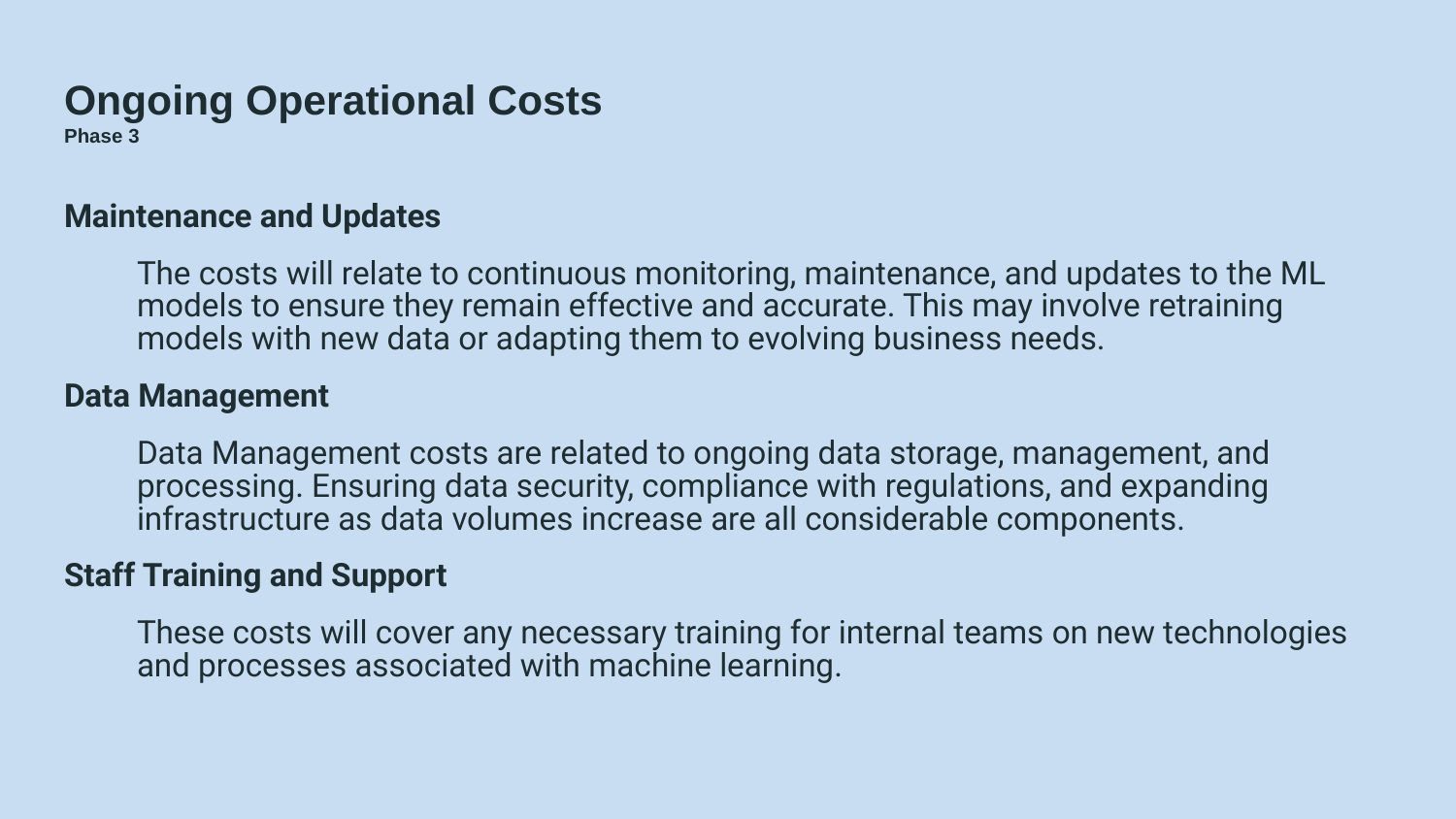

# Ongoing Operational Costs
Phase 3
Maintenance and Updates
The costs will relate to continuous monitoring, maintenance, and updates to the ML models to ensure they remain effective and accurate. This may involve retraining models with new data or adapting them to evolving business needs.
Data Management
Data Management costs are related to ongoing data storage, management, and processing. Ensuring data security, compliance with regulations, and expanding infrastructure as data volumes increase are all considerable components.
Staff Training and Support
These costs will cover any necessary training for internal teams on new technologies and processes associated with machine learning.